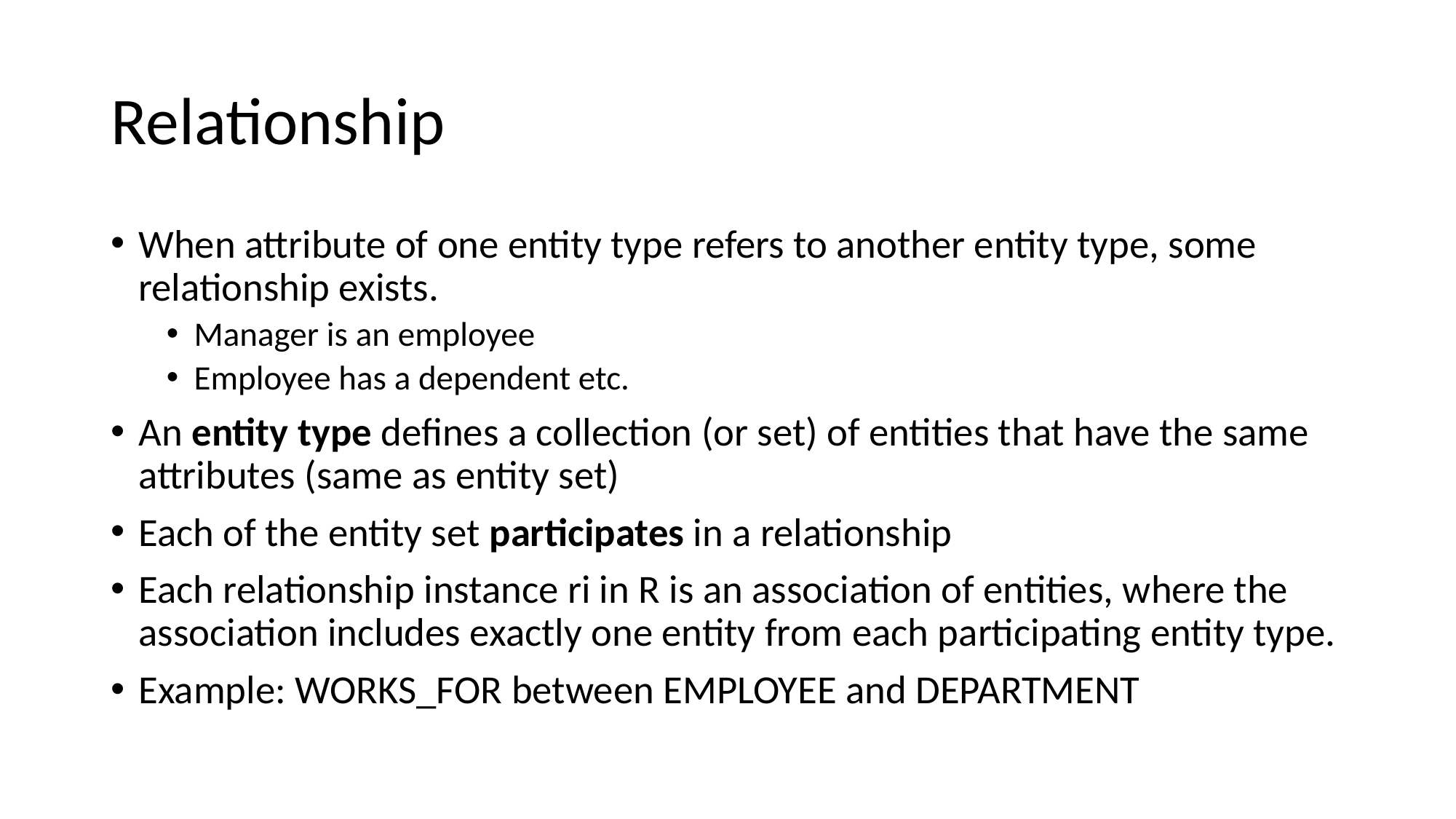

# Relationship
When attribute of one entity type refers to another entity type, some relationship exists.
Manager is an employee
Employee has a dependent etc.
An entity type defines a collection (or set) of entities that have the same attributes (same as entity set)
Each of the entity set participates in a relationship
Each relationship instance ri in R is an association of entities, where the association includes exactly one entity from each participating entity type.
Example: WORKS_FOR between EMPLOYEE and DEPARTMENT